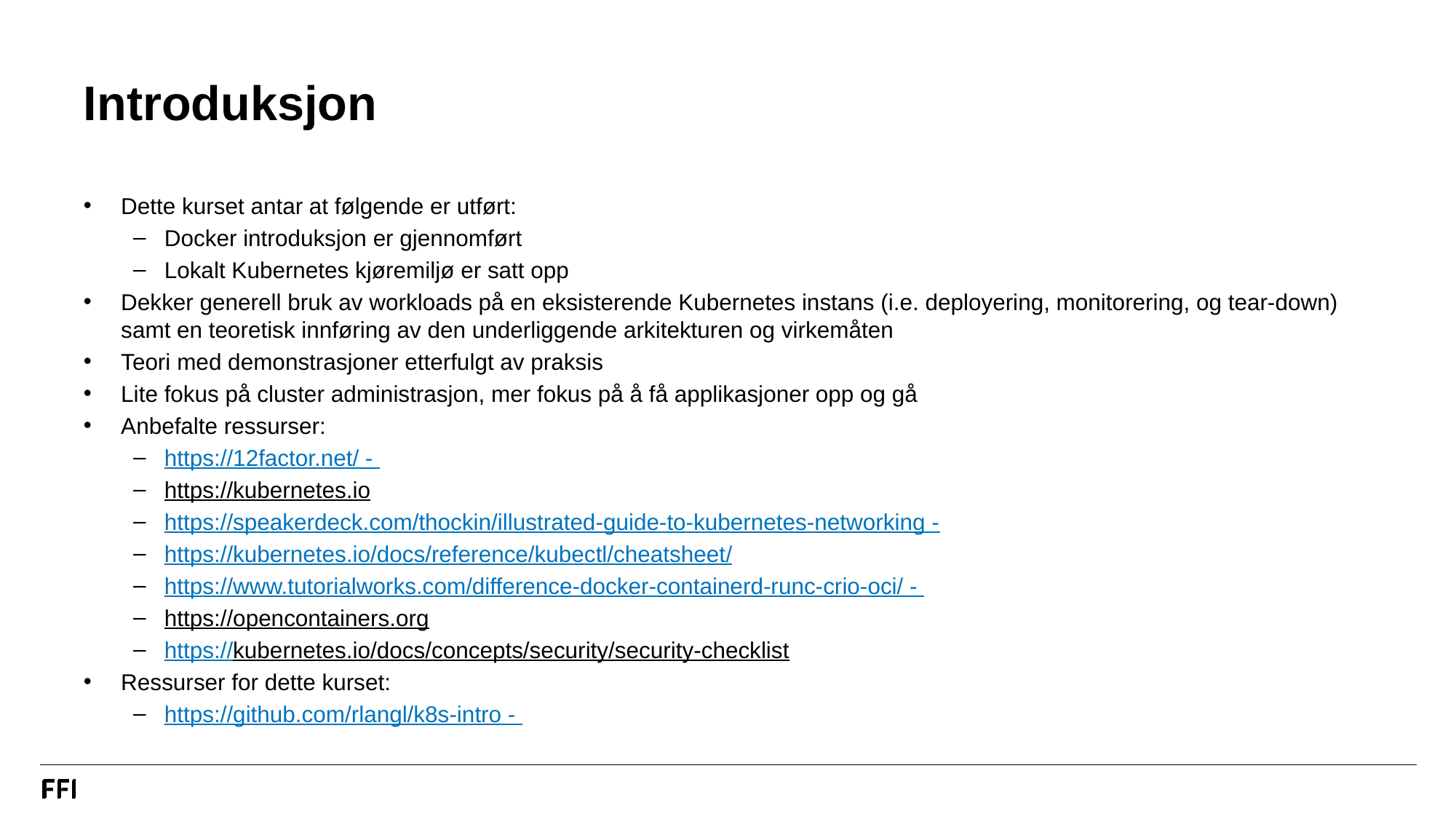

# Introduksjon
Dette kurset antar at følgende er utført:
Docker introduksjon er gjennomført
Lokalt Kubernetes kjøremiljø er satt opp
Dekker generell bruk av workloads på en eksisterende Kubernetes instans (i.e. deployering, monitorering, og tear-down) samt en teoretisk innføring av den underliggende arkitekturen og virkemåten
Teori med demonstrasjoner etterfulgt av praksis
Lite fokus på cluster administrasjon, mer fokus på å få applikasjoner opp og gå
Anbefalte ressurser:
https://12factor.net/ -
https://kubernetes.io
https://speakerdeck.com/thockin/illustrated-guide-to-kubernetes-networking -
https://kubernetes.io/docs/reference/kubectl/cheatsheet/
https://www.tutorialworks.com/difference-docker-containerd-runc-crio-oci/ -
https://opencontainers.org
https://kubernetes.io/docs/concepts/security/security-checklist
Ressurser for dette kurset:
https://github.com/rlangl/k8s-intro -